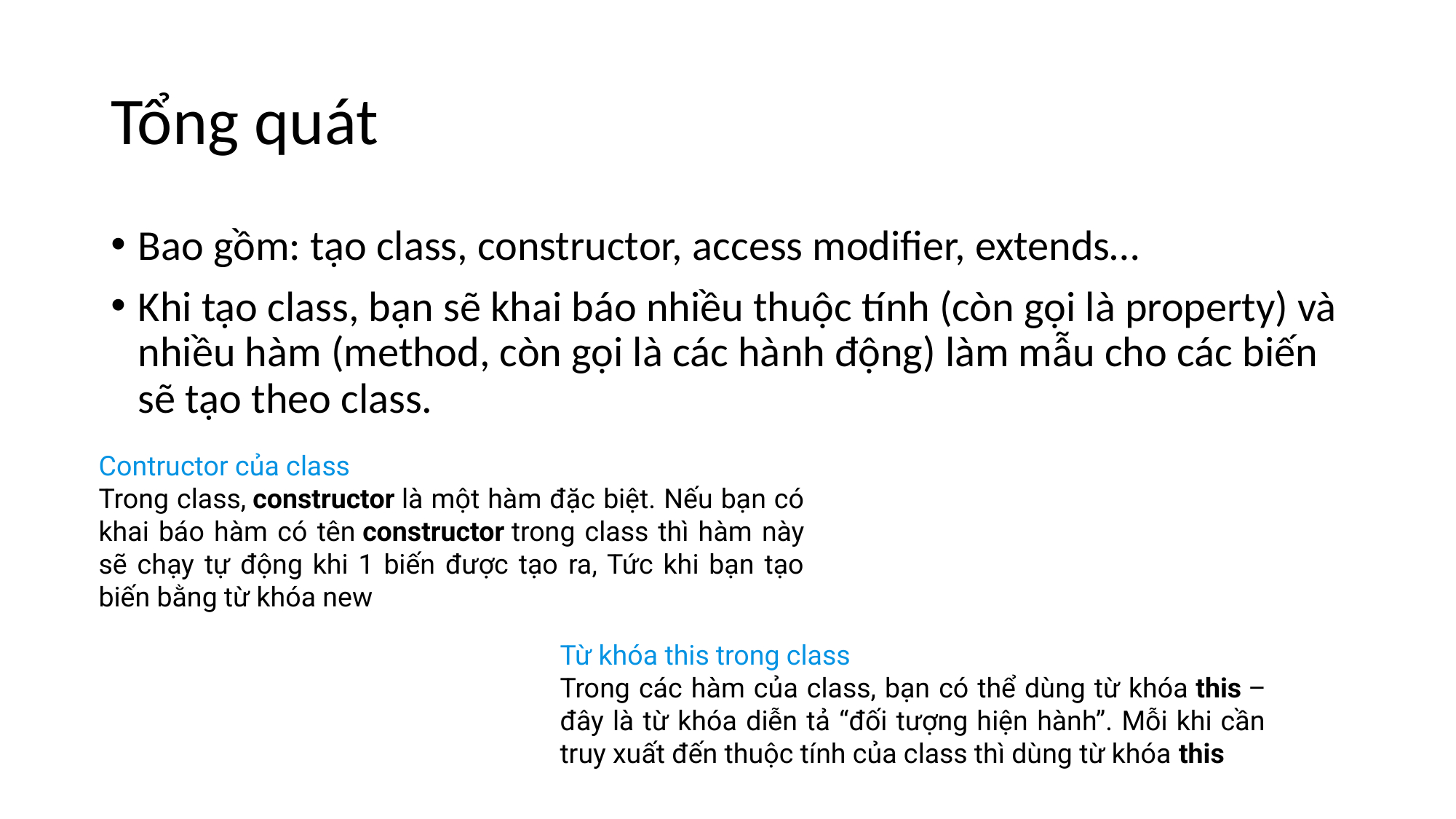

# Tổng quát
Bao gồm: tạo class, constructor, access modifier, extends…
Khi tạo class, bạn sẽ khai báo nhiều thuộc tính (còn gọi là property) và nhiều hàm (method, còn gọi là các hành động) làm mẫu cho các biến sẽ tạo theo class.
Contructor của class
Trong class, constructor là một hàm đặc biệt. Nếu bạn có khai báo hàm có tên constructor trong class thì hàm này sẽ chạy tự động khi 1 biến được tạo ra, Tức khi bạn tạo biến bằng từ khóa new
Từ khóa this trong class
Trong các hàm của class, bạn có thể dùng từ khóa this – đây là từ khóa diễn tả “đối tượng hiện hành”. Mỗi khi cần truy xuất đến thuộc tính của class thì dùng từ khóa this